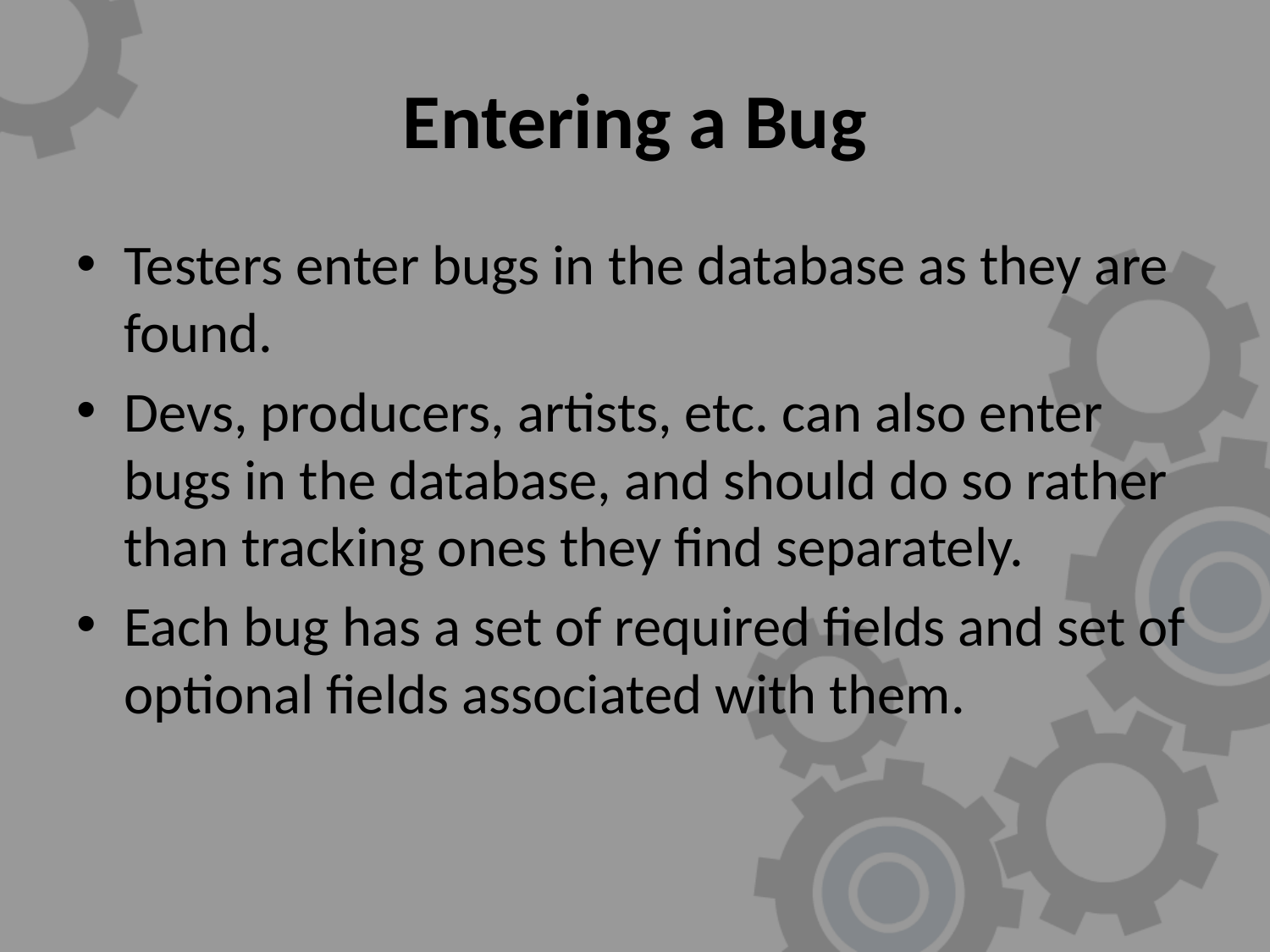

# Entering a Bug
Testers enter bugs in the database as they are found.
Devs, producers, artists, etc. can also enter bugs in the database, and should do so rather than tracking ones they find separately.
Each bug has a set of required fields and set of optional fields associated with them.